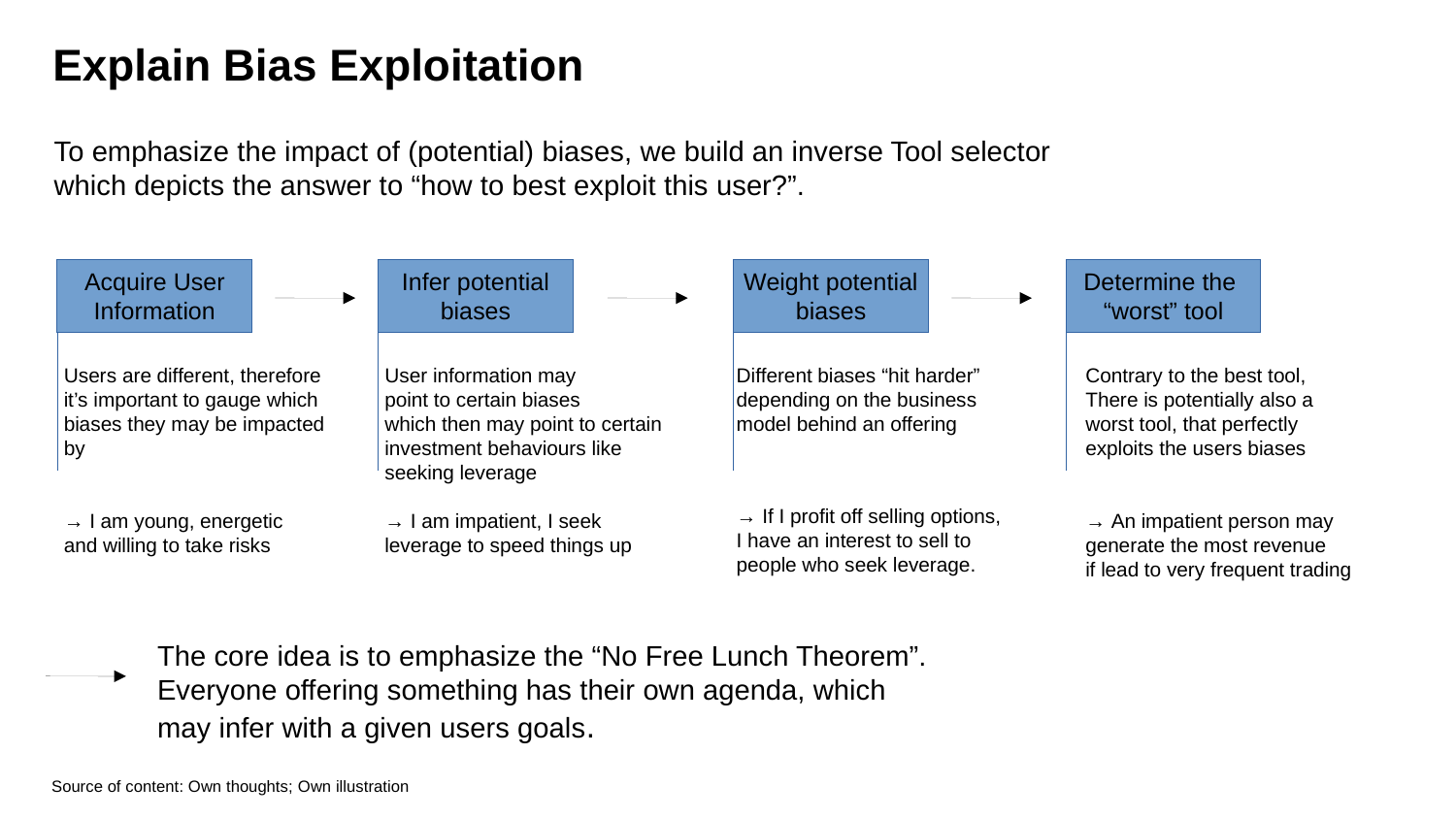

Explain Bias Exploitation

To emphasize the impact of (potential) biases, we build an inverse Tool selector
which depicts the answer to “how to best exploit this user?”.

Acquire User
Information
Infer potential
biases
Weight potential
biases
Determine the
“worst” tool

Users are different, therefore
it’s important to gauge which
biases they may be impacted
by

→ I am young, energetic
and willing to take risks
User information may
point to certain biases
which then may point to certain
investment behaviours like
seeking leverage
→ I am impatient, I seek
leverage to speed things up
Different biases “hit harder”
depending on the business
model behind an offering
→ If I profit off selling options,
I have an interest to sell to
people who seek leverage.
Contrary to the best tool,
There is potentially also a
worst tool, that perfectly
exploits the users biases

→ An impatient person may
generate the most revenue
if lead to very frequent trading
The core idea is to emphasize the “No Free Lunch Theorem”.
Everyone offering something has their own agenda, which
may infer with a given users goals.

Source of content: Own thoughts; Own illustration